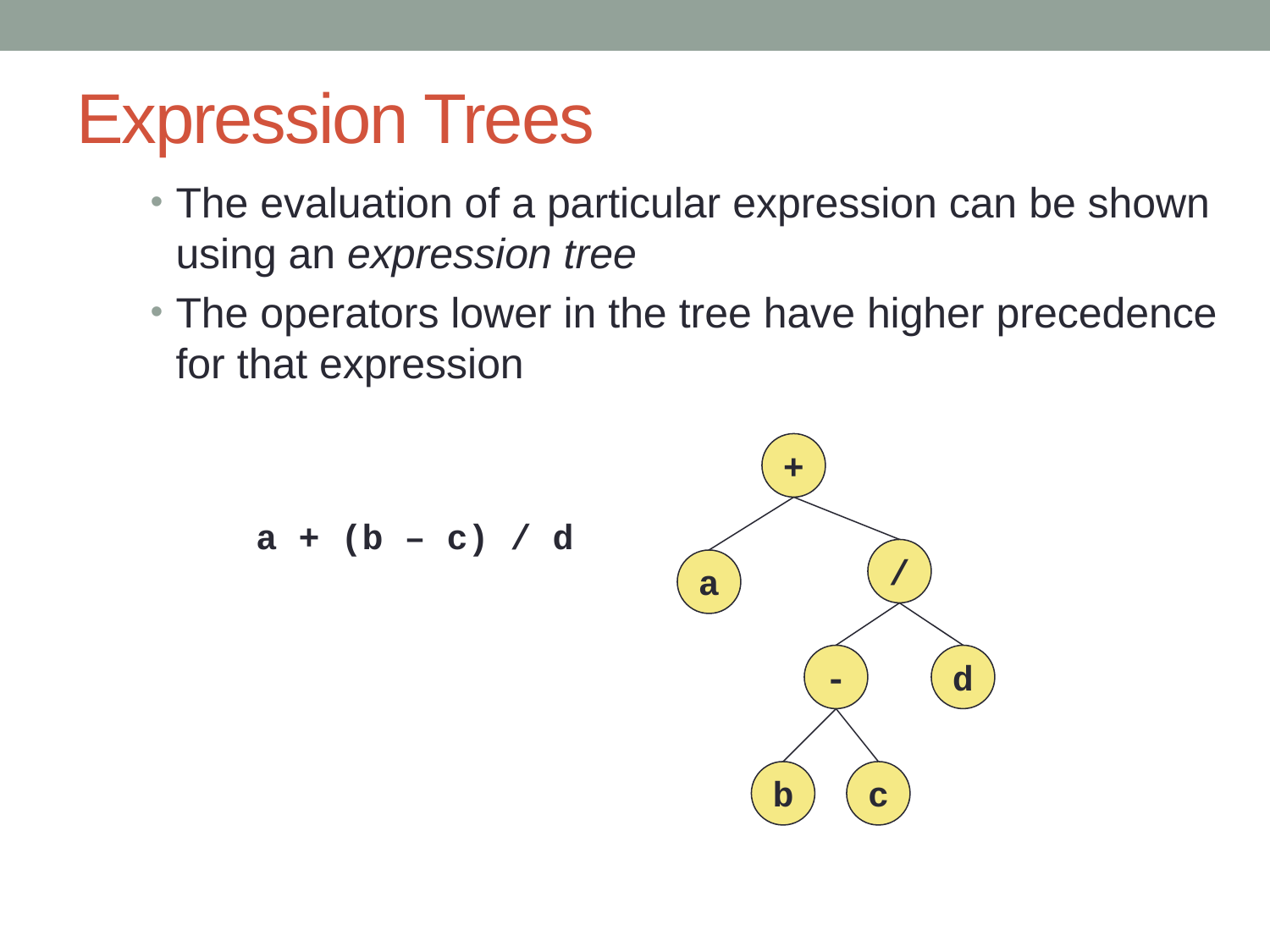

# Expression Trees
The evaluation of a particular expression can be shown using an expression tree
The operators lower in the tree have higher precedence for that expression

+

/

a

-
d

b
c
a + (b – c) / d